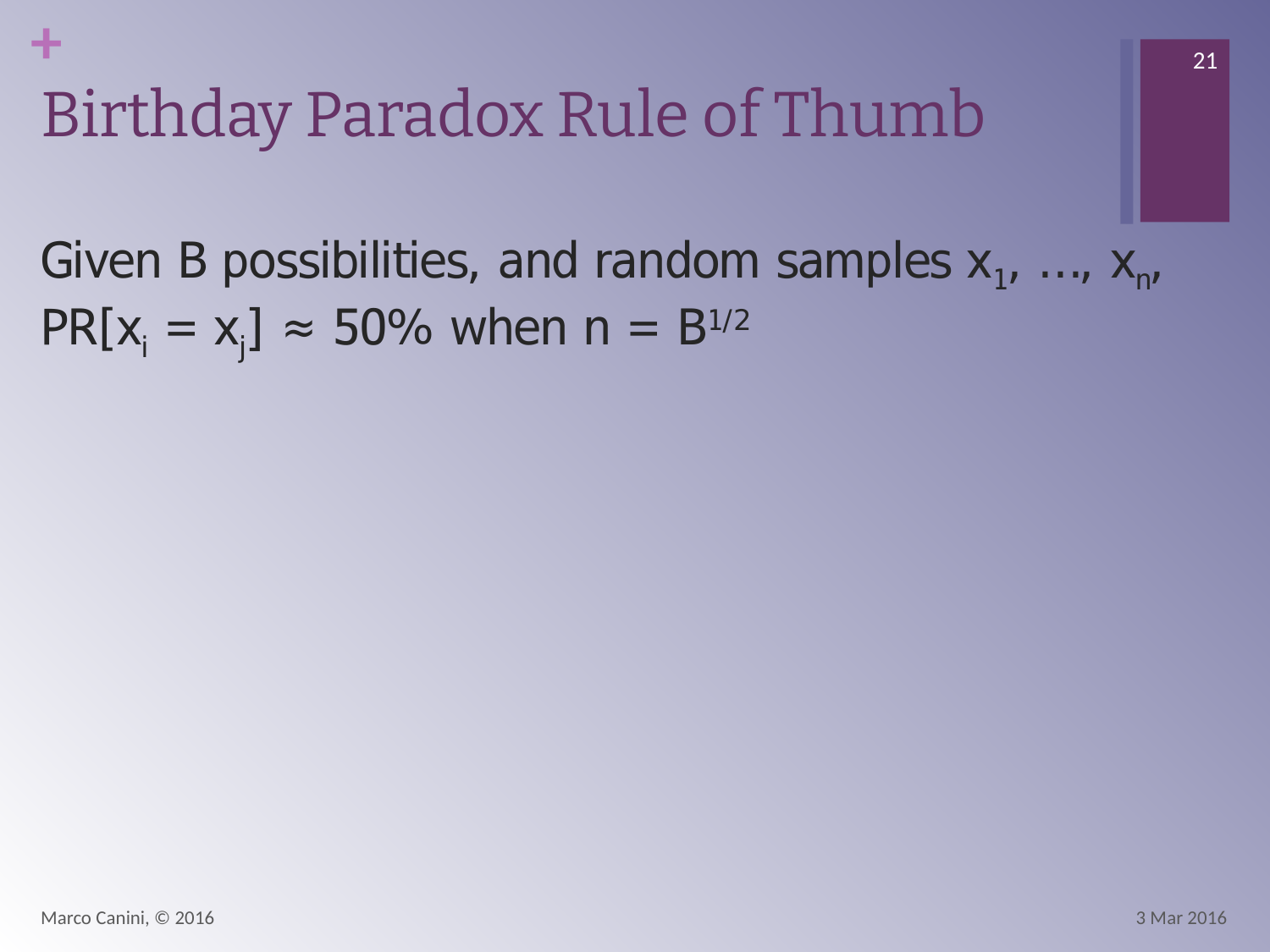

21
# Birthday Paradox Rule of Thumb
Given B possibilities, and random samples x1, ..., xn, PR[xi = xj] ≈ 50% when n = B1/2
Marco Canini, © 2016
3 Mar 2016